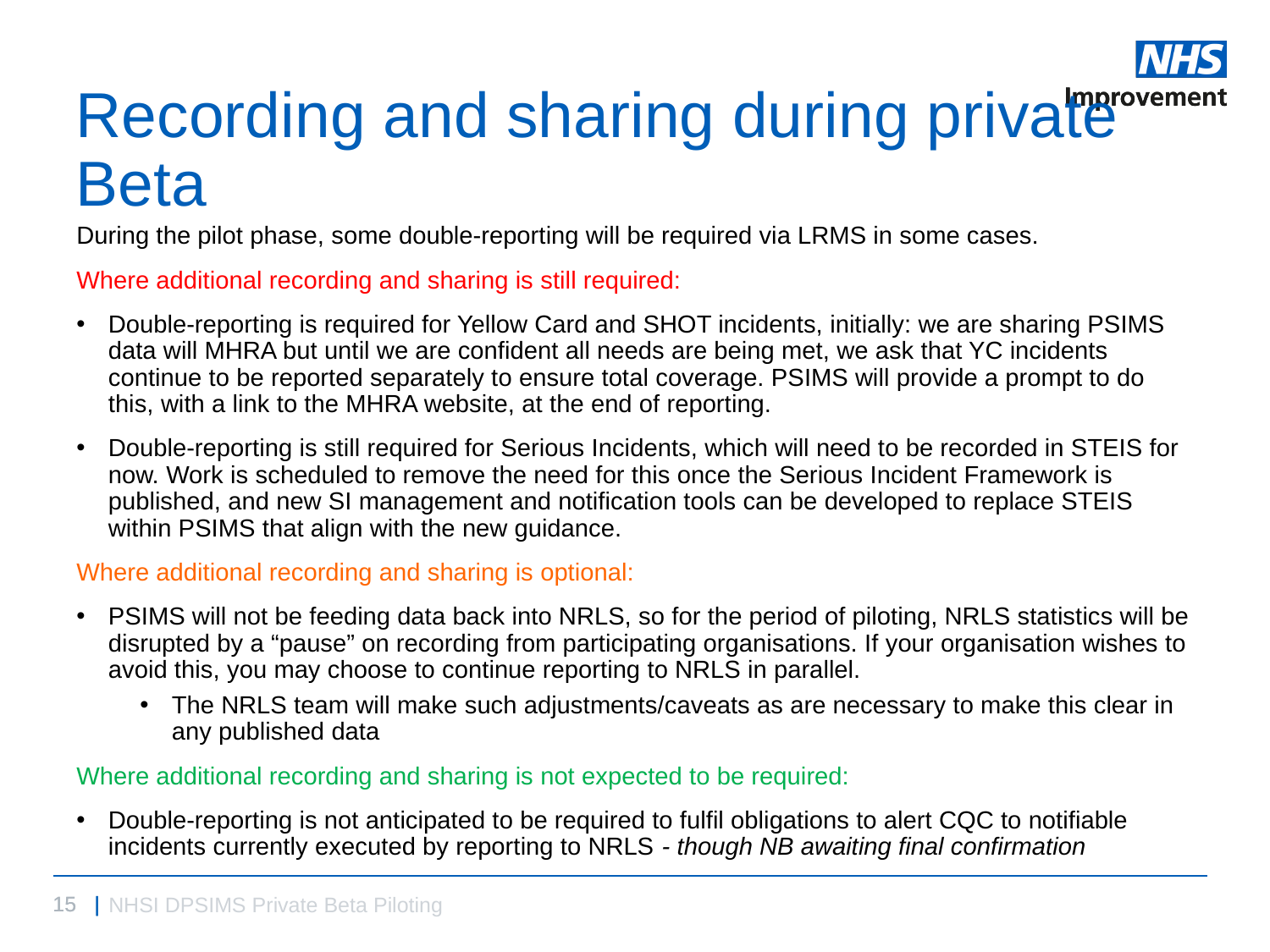

# Recording and sharing during private Beta
During the pilot phase, some double-reporting will be required via LRMS in some cases.
Where additional recording and sharing is still required:
Double-reporting is required for Yellow Card and SHOT incidents, initially: we are sharing PSIMS data will MHRA but until we are confident all needs are being met, we ask that YC incidents continue to be reported separately to ensure total coverage. PSIMS will provide a prompt to do this, with a link to the MHRA website, at the end of reporting.
Double-reporting is still required for Serious Incidents, which will need to be recorded in STEIS for now. Work is scheduled to remove the need for this once the Serious Incident Framework is published, and new SI management and notification tools can be developed to replace STEIS within PSIMS that align with the new guidance.
Where additional recording and sharing is optional:
PSIMS will not be feeding data back into NRLS, so for the period of piloting, NRLS statistics will be disrupted by a “pause” on recording from participating organisations. If your organisation wishes to avoid this, you may choose to continue reporting to NRLS in parallel.
The NRLS team will make such adjustments/caveats as are necessary to make this clear in any published data
Where additional recording and sharing is not expected to be required:
Double-reporting is not anticipated to be required to fulfil obligations to alert CQC to notifiable incidents currently executed by reporting to NRLS - though NB awaiting final confirmation

NHSI DPSIMS Private Beta Piloting